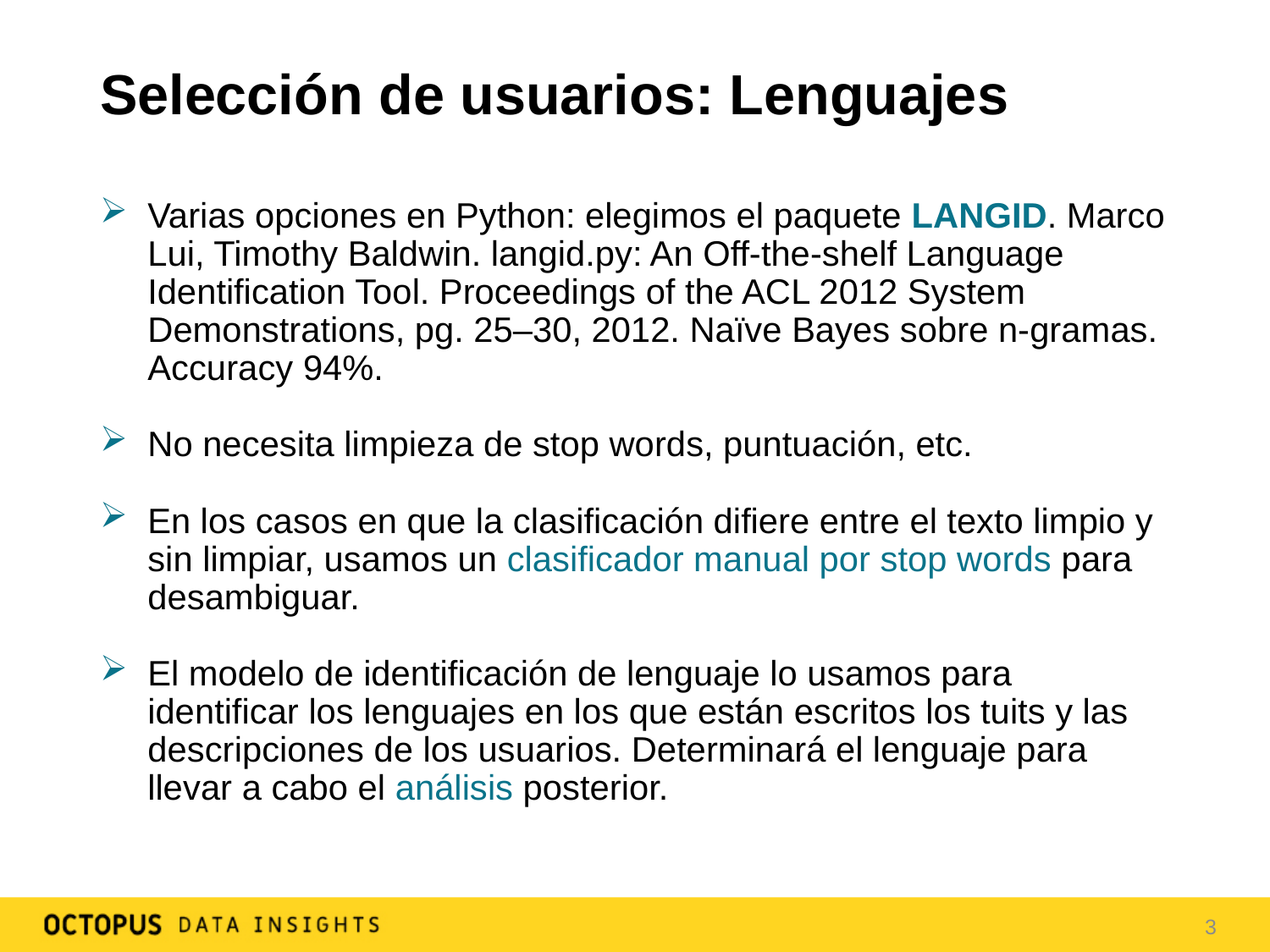

# Selección de usuarios: Lenguajes
Varias opciones en Python: elegimos el paquete LANGID. Marco Lui, Timothy Baldwin. langid.py: An Off-the-shelf Language Identification Tool. Proceedings of the ACL 2012 System Demonstrations, pg. 25–30, 2012. Naïve Bayes sobre n-gramas. Accuracy 94%.

No necesita limpieza de stop words, puntuación, etc.

En los casos en que la clasificación difiere entre el texto limpio y sin limpiar, usamos un clasificador manual por stop words para desambiguar.

El modelo de identificación de lenguaje lo usamos para identificar los lenguajes en los que están escritos los tuits y las descripciones de los usuarios. Determinará el lenguaje para llevar a cabo el análisis posterior.

3